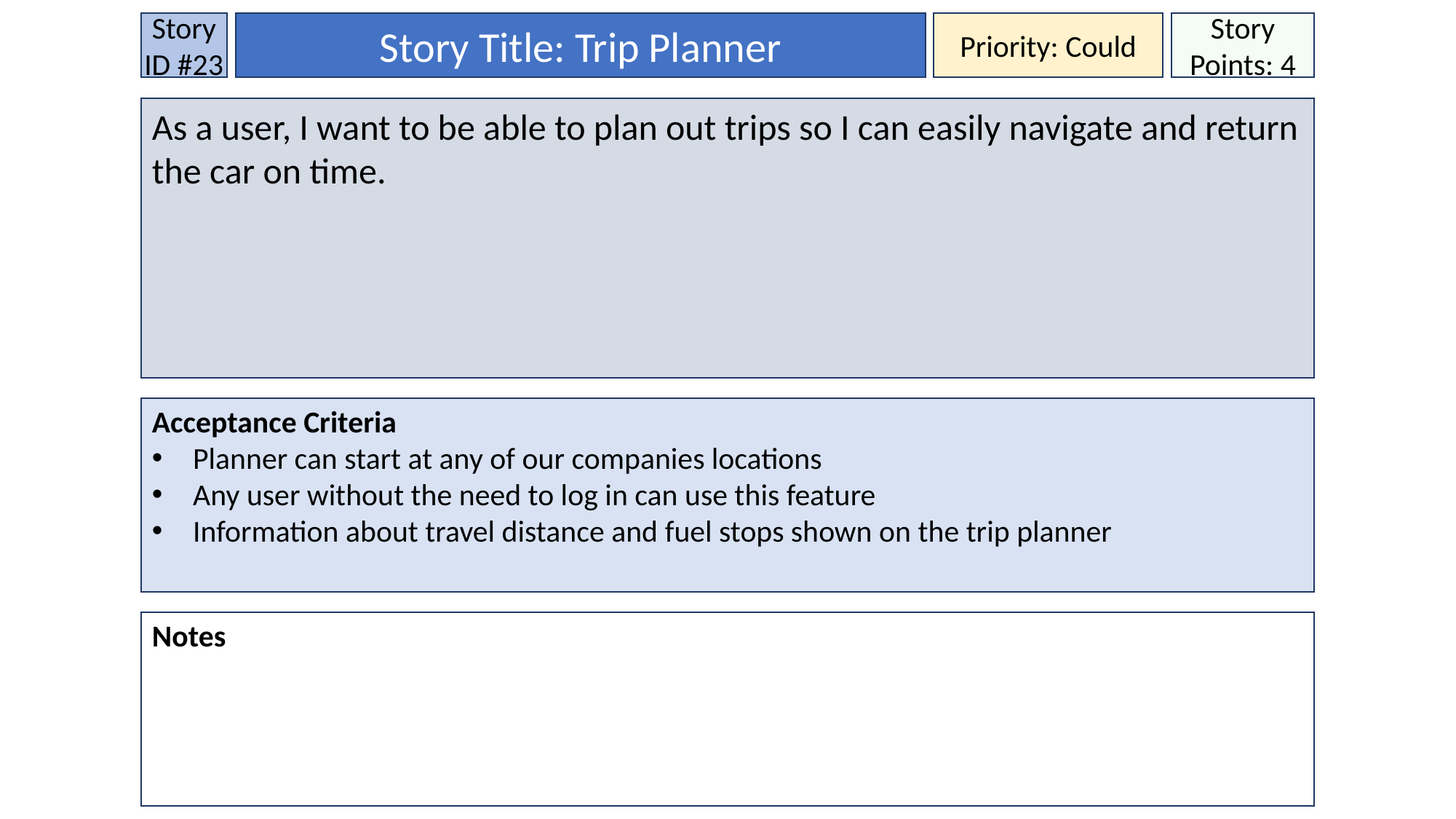

Story ID #23
Story Title: Trip Planner
Priority: Could
Story Points: 4
As a user, I want to be able to plan out trips so I can easily navigate and return the car on time.
Acceptance Criteria
Planner can start at any of our companies locations
Any user without the need to log in can use this feature
Information about travel distance and fuel stops shown on the trip planner

Notes